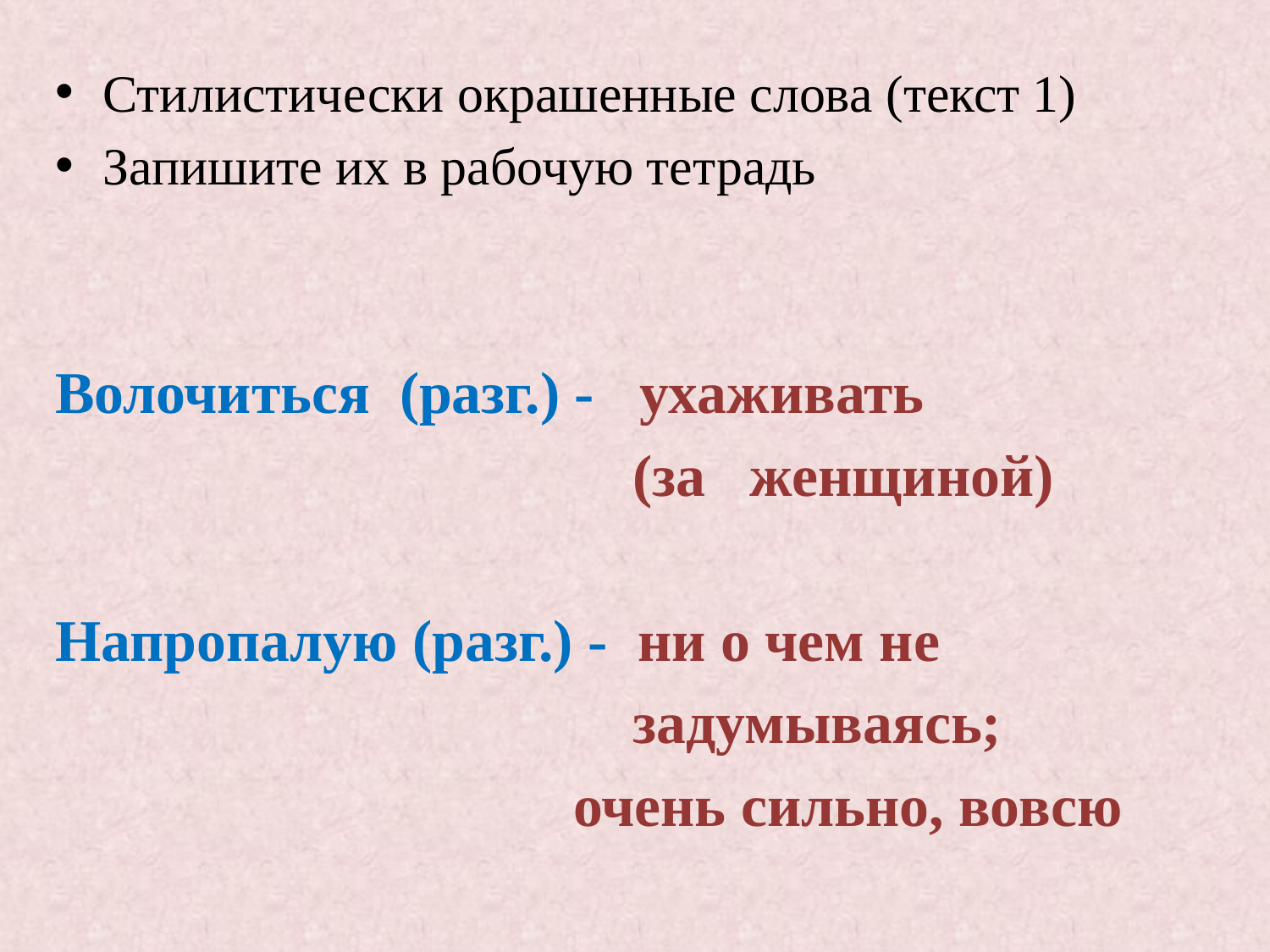

#
Стилистически окрашенные слова (текст 1)
Запишите их в рабочую тетрадь

Волочиться  (разг.) -   ухаживать
                                       (за   женщиной)

Напропалую (разг.) -  ни о чем не
                                       задумываясь;
                                   очень сильно, вовсю